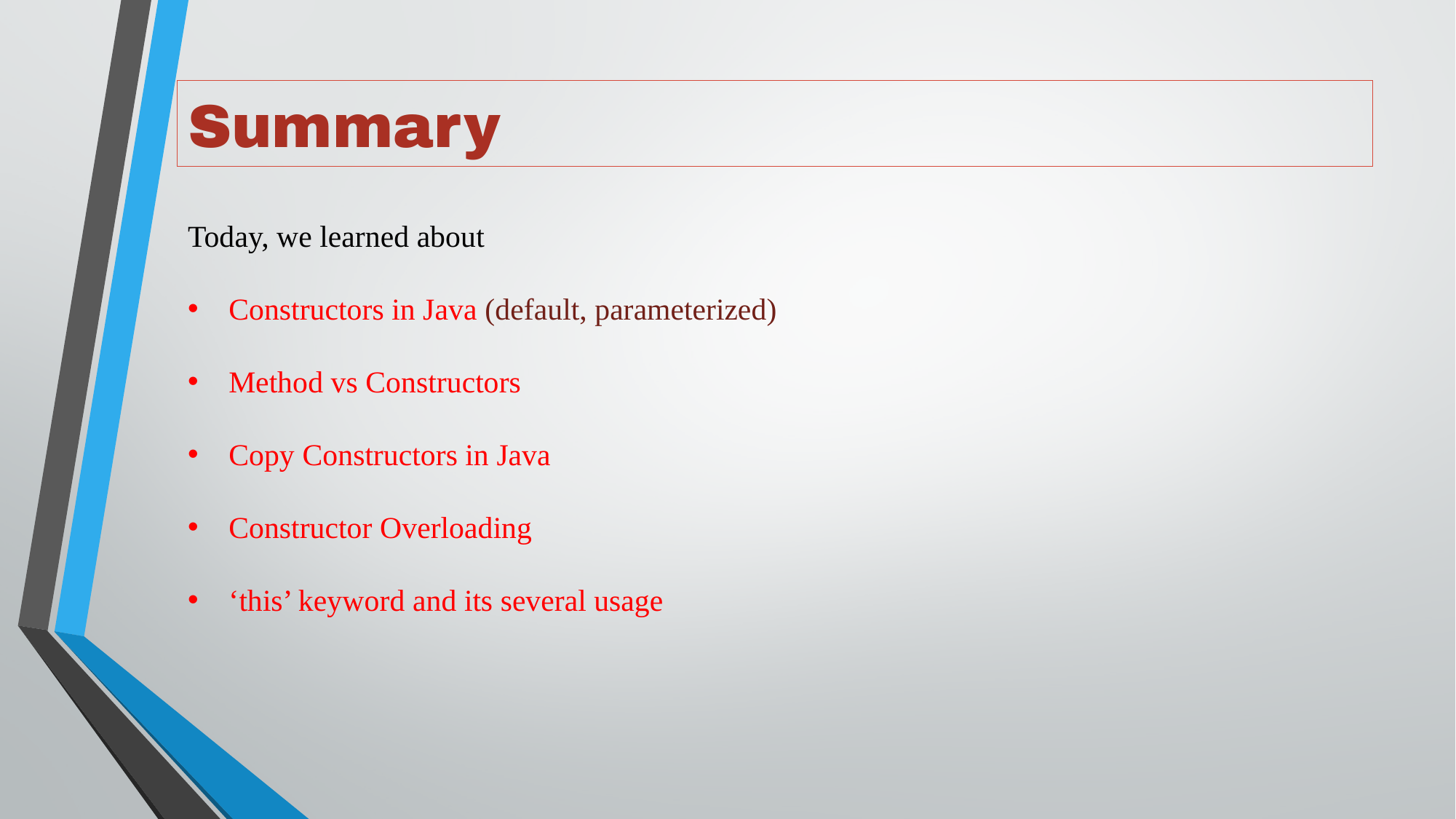

# Summary
Today, we learned about

Constructors in Java (default, parameterized)

Method vs Constructors

Copy Constructors in Java

Constructor Overloading

‘this’ keyword and its several usage